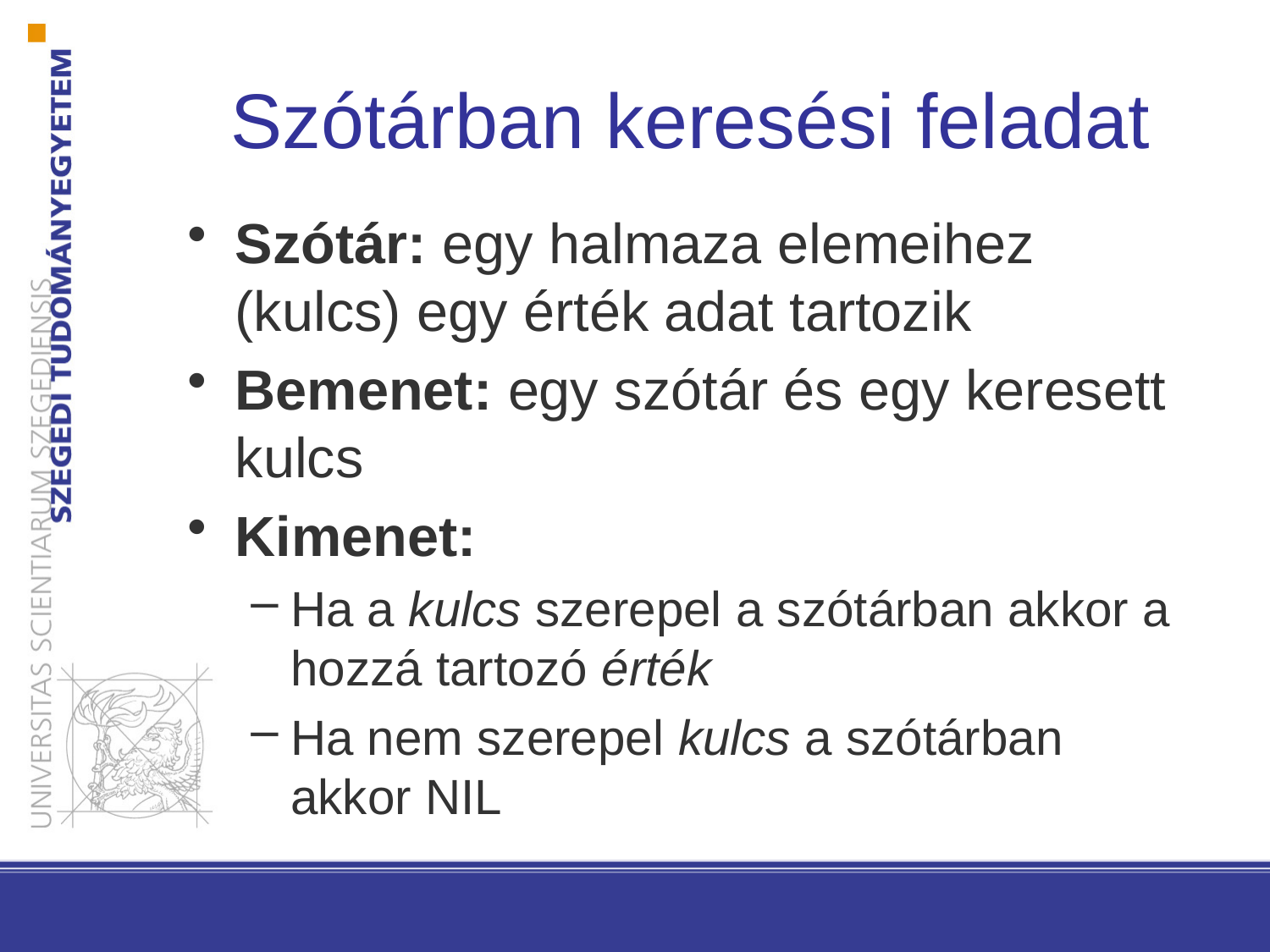

# Szótárban keresési feladat
Szótár: egy halmaza elemeihez (kulcs) egy érték adat tartozik
Bemenet: egy szótár és egy keresett kulcs
Kimenet:
Ha a kulcs szerepel a szótárban akkor a hozzá tartozó érték
Ha nem szerepel kulcs a szótárban akkor NIL